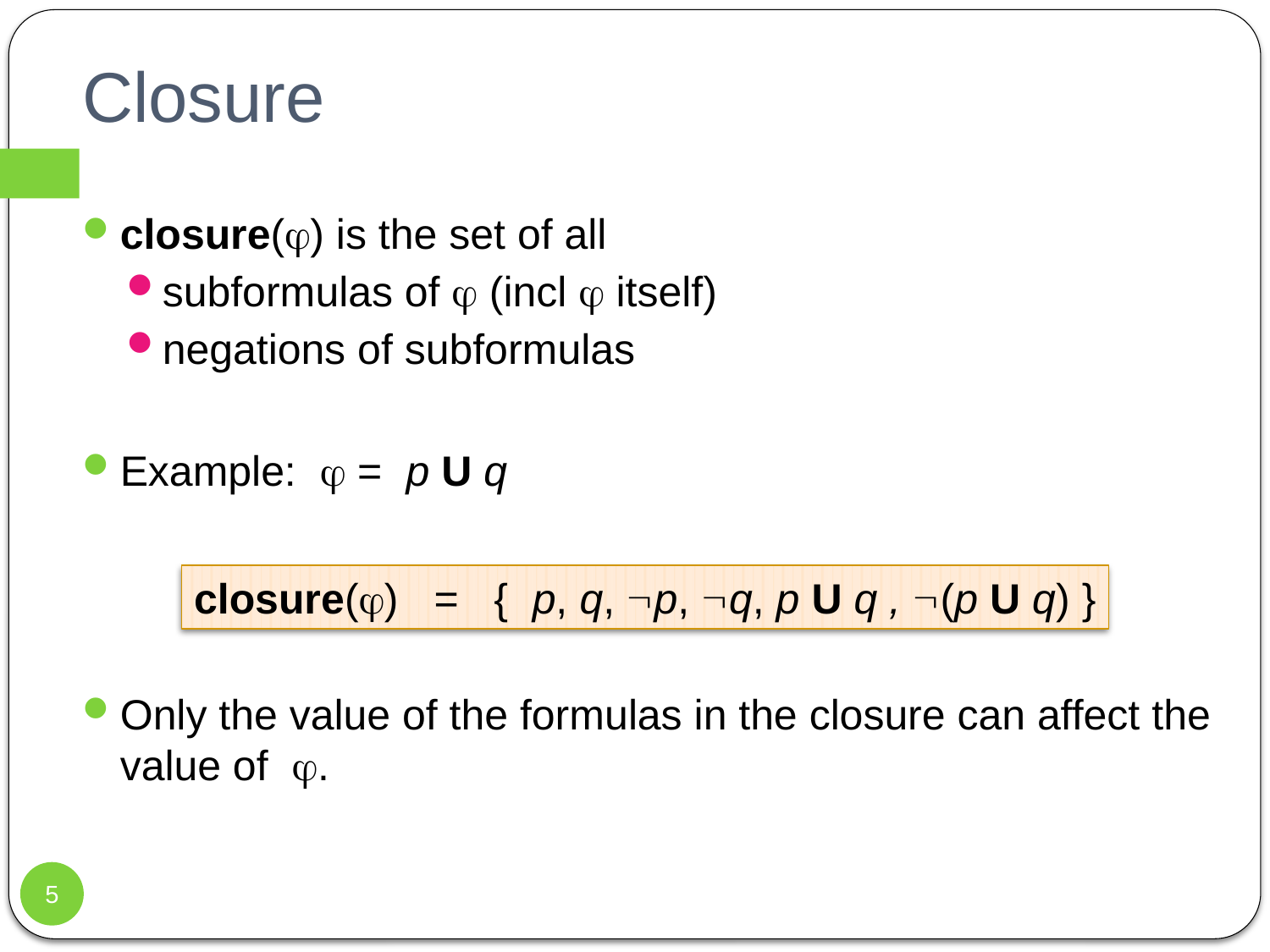

# Closure
closure(ϕ) is the set of all
subformulas of ϕ (incl ϕ itself)
negations of subformulas

Example:  ϕ =  p U q

Only the value of the formulas in the closure can affect the value of  ϕ.
closure(ϕ)   =   {  p, q, ¬p, ¬q, p U q , ¬(p U q) }
5